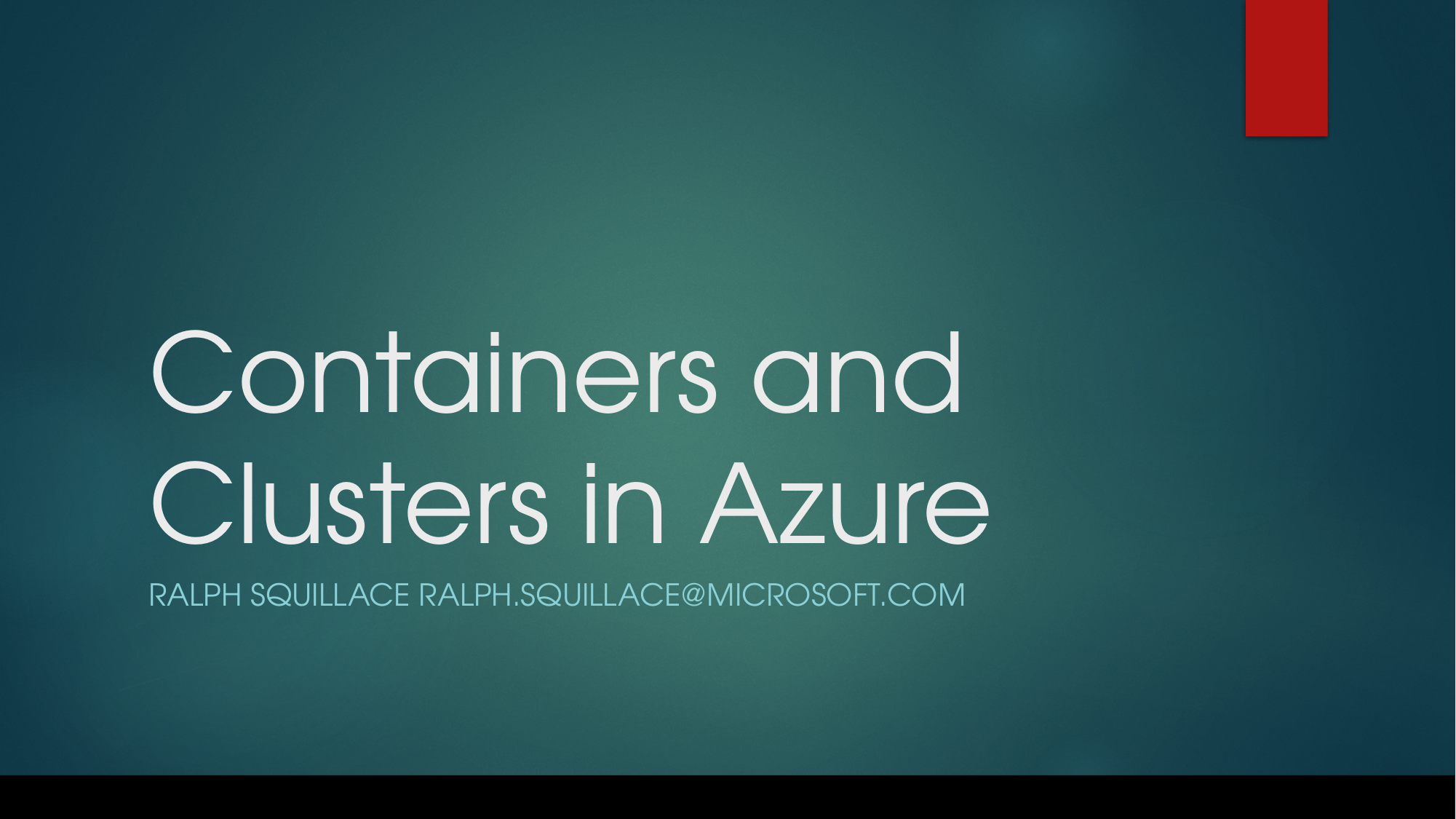

# Containers and Clusters in Azure
Ralph Squillace ralph.squillace@Microsoft.com